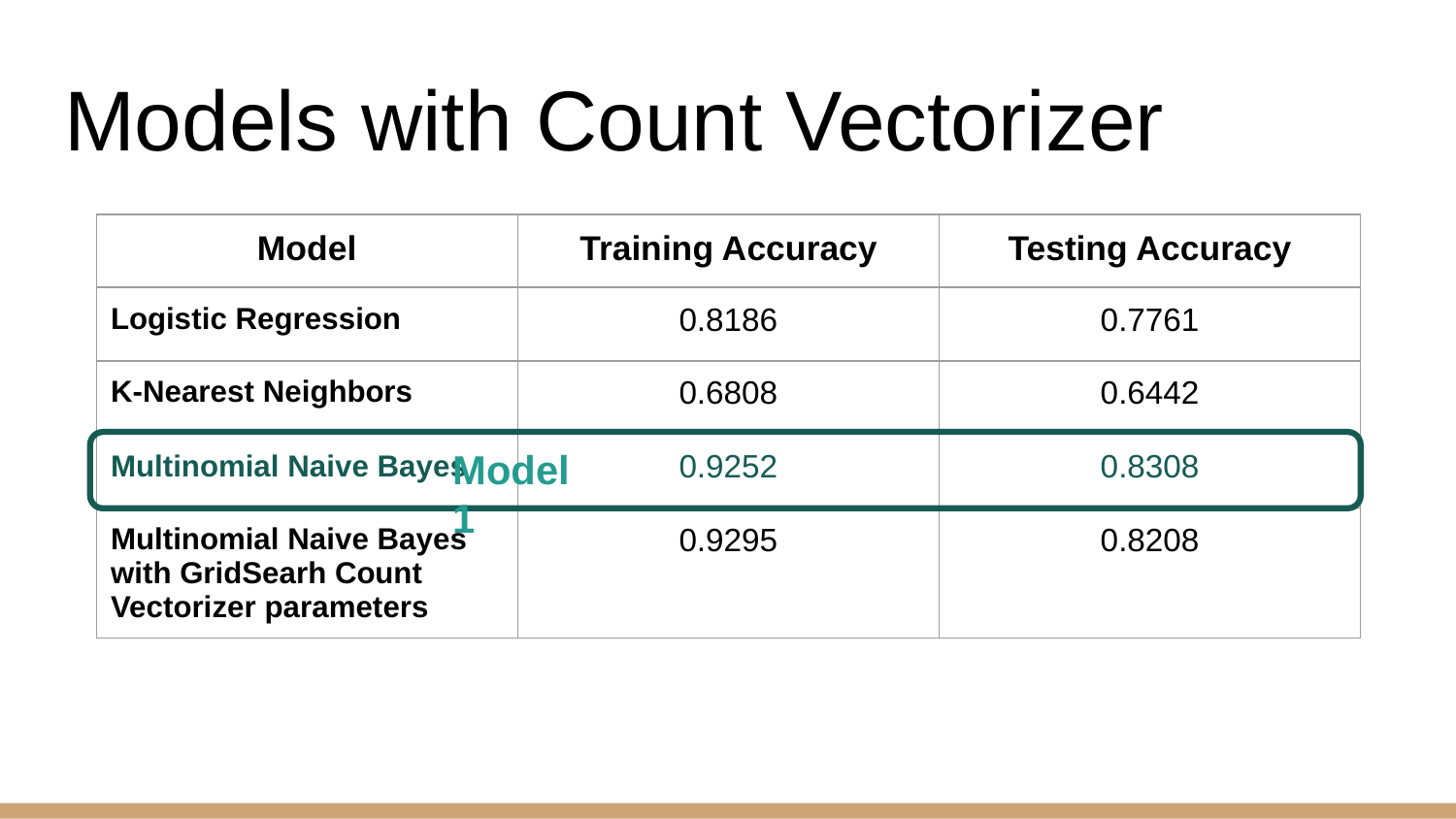

# Models with Count Vectorizer
| Model | Training Accuracy | Testing Accuracy |
| --- | --- | --- |
| Logistic Regression | 0.8186 | 0.7761 |
| K-Nearest Neighbors | 0.6808 | 0.6442 |
| Multinomial Naive Bayes | 0.9252 | 0.8308 |
| Multinomial Naive Bayes with GridSearh Count Vectorizer parameters | 0.9295 | 0.8208 |
Model 1